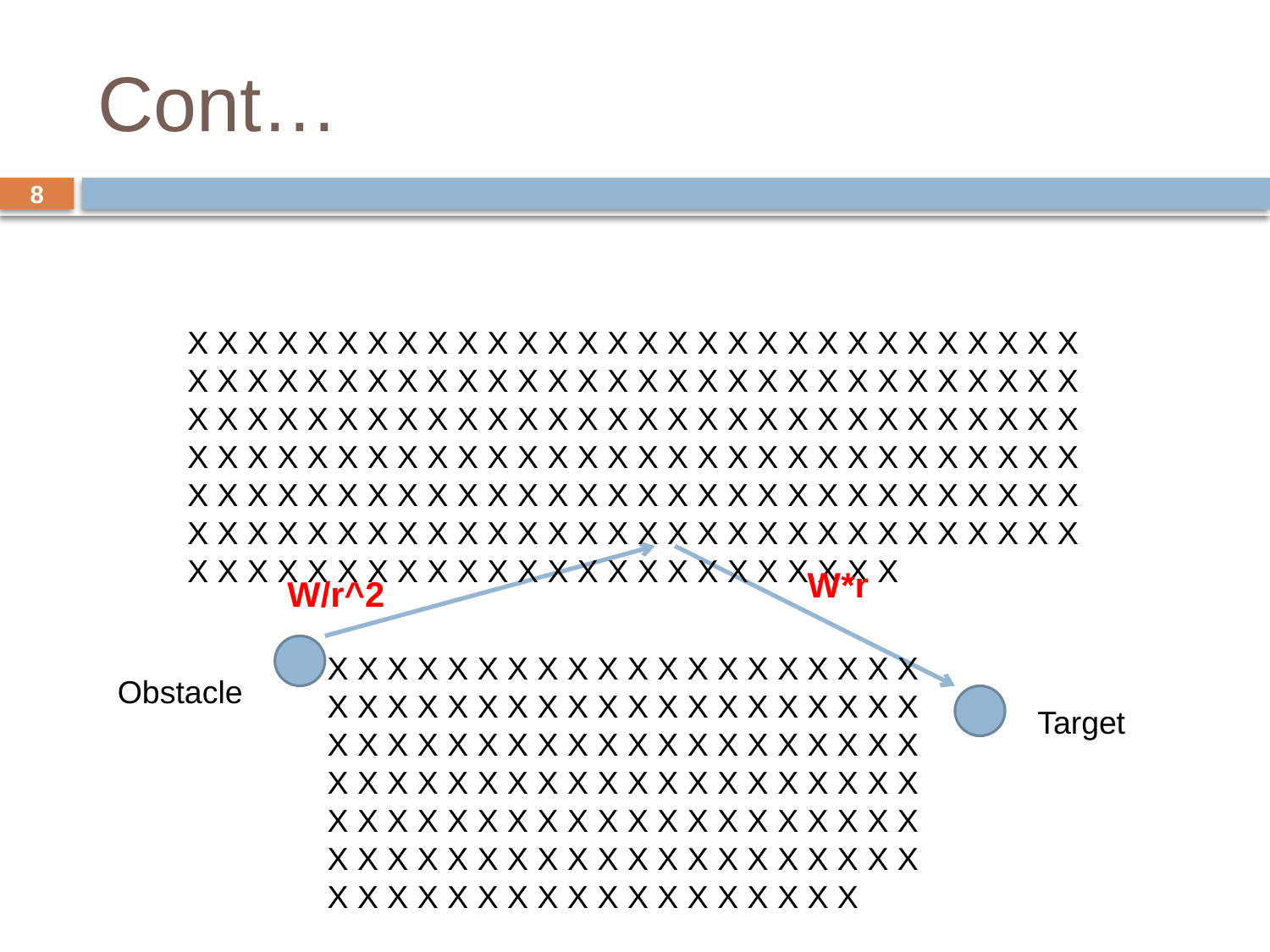

# Cont…
8
X X X X X X X X X X X X X X X X X X X X X X X X X X X X X X X X X X X X X X X X X X X X X X X X X X X X X X X X X X X X X X X X X X X X X X X X X X X X X X X X X X X X X X X X X X X X X X X X X X X X X X X X X X X X X X X X X X X X X X X X X X X X X X X X X X X X X X X X X X X X X X X X X X X X X X X X X X X X X X X X X X X X X X X X X X X X X X X X X X X X X X X X X X X X X X X X X X X X X X X X X X X X
W*r
W/r^2

X X X X X X X X X X X X X X X X X X X X X X X X X X X X X X X X X X X X X X X X X X X X X X X X X X X X X X X X X X X X X X X X X X X X X X X X X X X X X X X X X X X X X X X X X X X X X X X X X X X X X X X X X X X X X X X X X X X X X X X X X X X X X X X X X X X X X X X X X X
Obstacle

Target